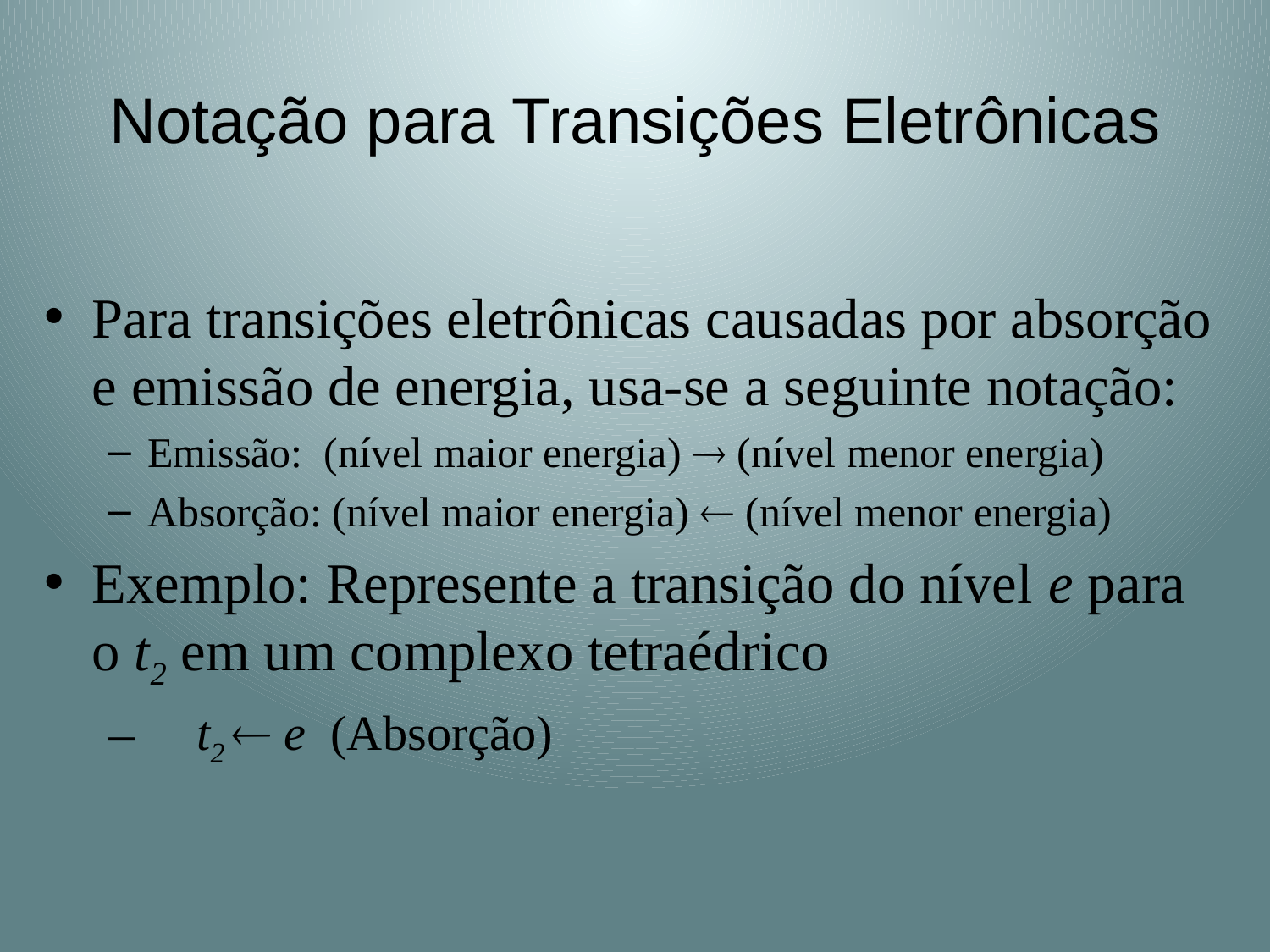

# Notação para Transições Eletrônicas
Para transições eletrônicas causadas por absorção e emissão de energia, usa-se a seguinte notação:
Emissão:  (nível maior energia) → (nível menor energia)
Absorção: (nível maior energia) ← (nível menor energia)
Exemplo: Represente a transição do nível e para o t2 em um complexo tetraédrico
    t2 ← e  (Absorção)